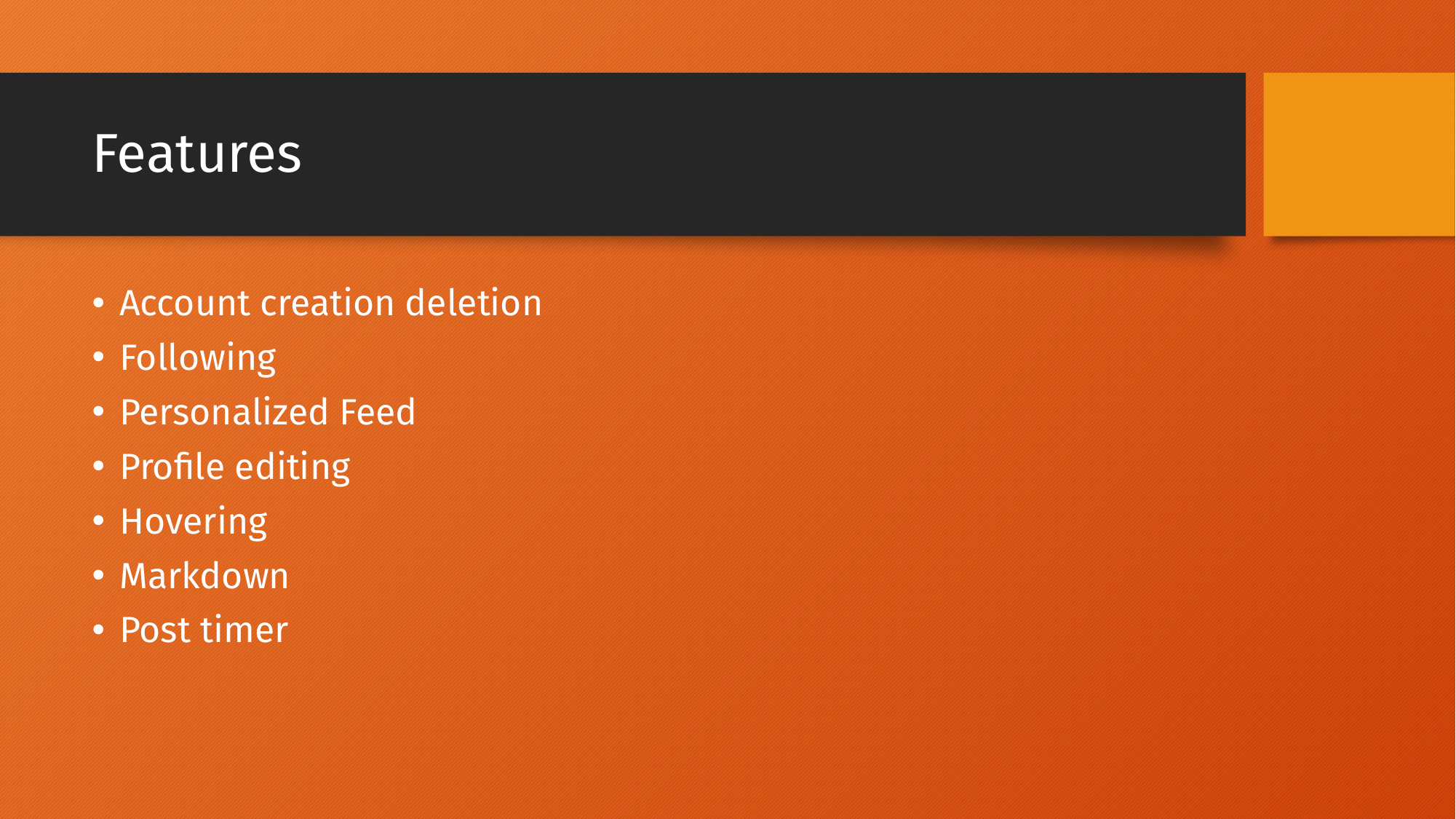

# Features
Account creation deletion
Following
Personalized Feed
Profile editing
Hovering
Markdown
Post timer